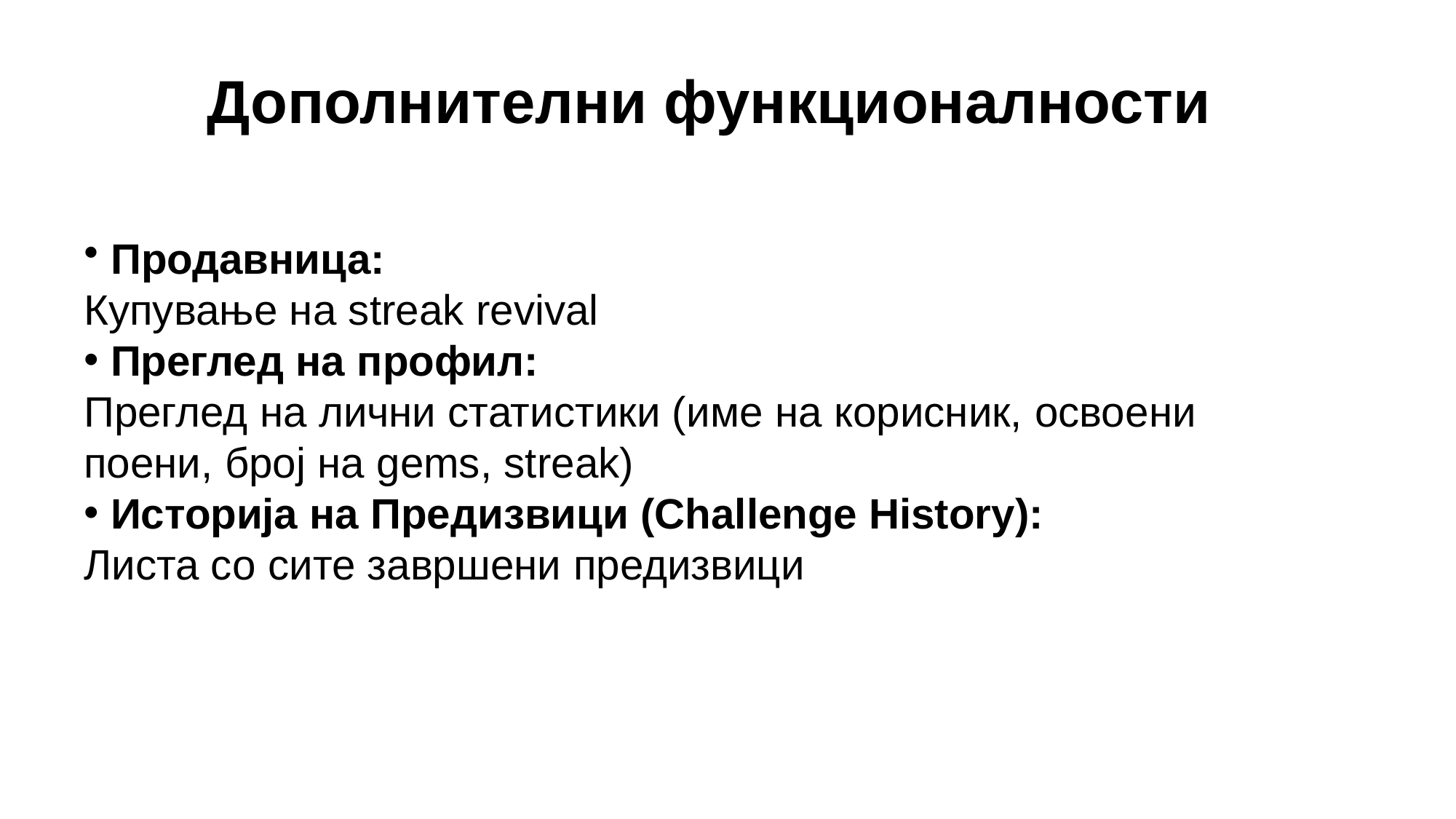

# Дополнителни функционалности
 Продавница:
Купување на streak revival
 Преглед на профил:
Преглед на лични статистики (име на корисник, освоени поени, број на gems, streak)
 Историја на Предизвици (Challenge History):
Листа со сите завршени предизвици